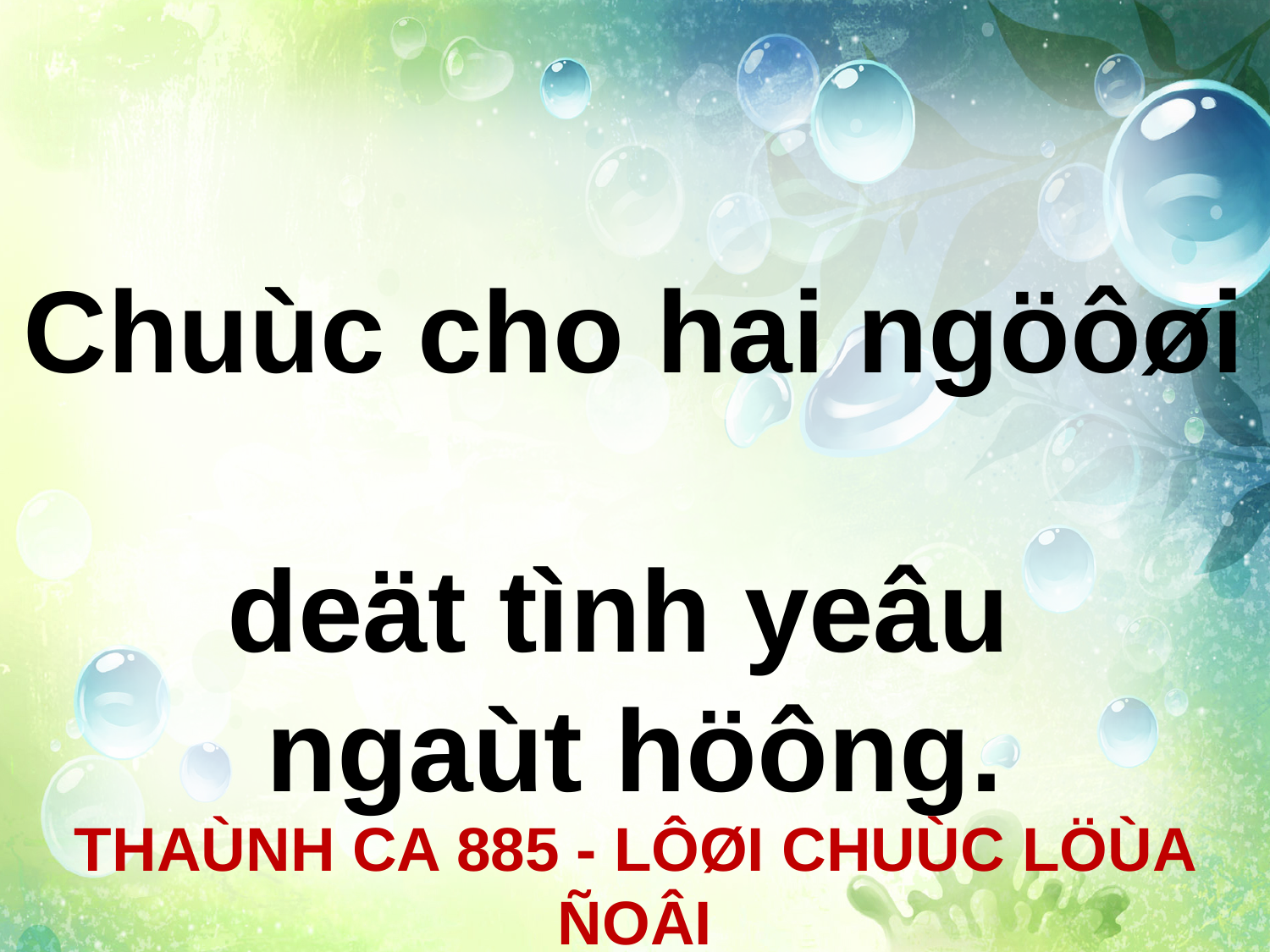

Chuùc cho hai ngöôøi
deät tình yeâu
ngaùt höông.
THAÙNH CA 885 - LÔØI CHUÙC LÖÙA ÑOÂI